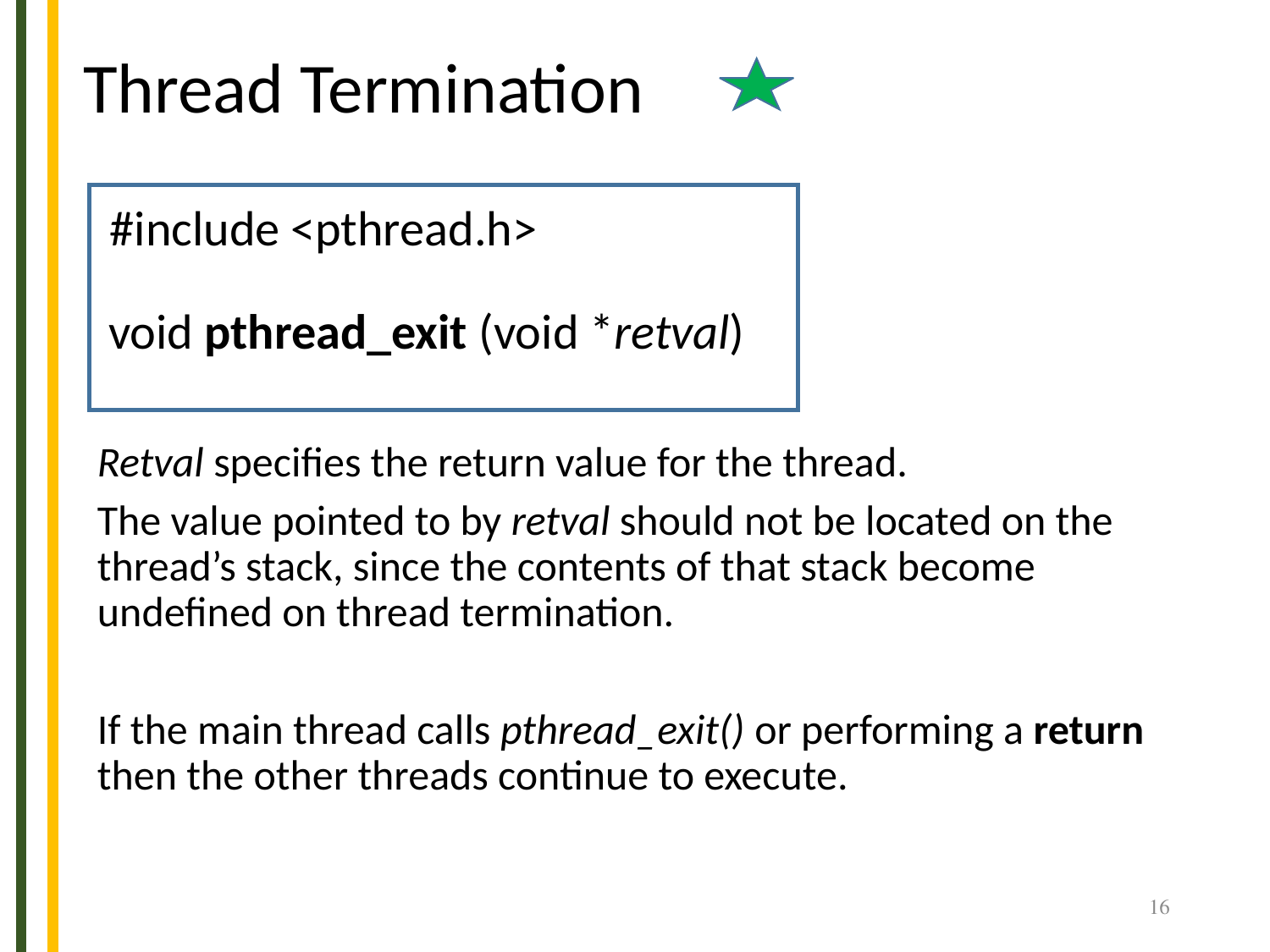

# Thread Termination

 #include <pthread.h>

 void pthread_exit (void *retval)

Retval specifies the return value for the thread.
The value pointed to by retval should not be located on the thread’s stack, since the contents of that stack become undefined on thread termination.

If the main thread calls pthread_exit() or performing a return then the other threads continue to execute.
16